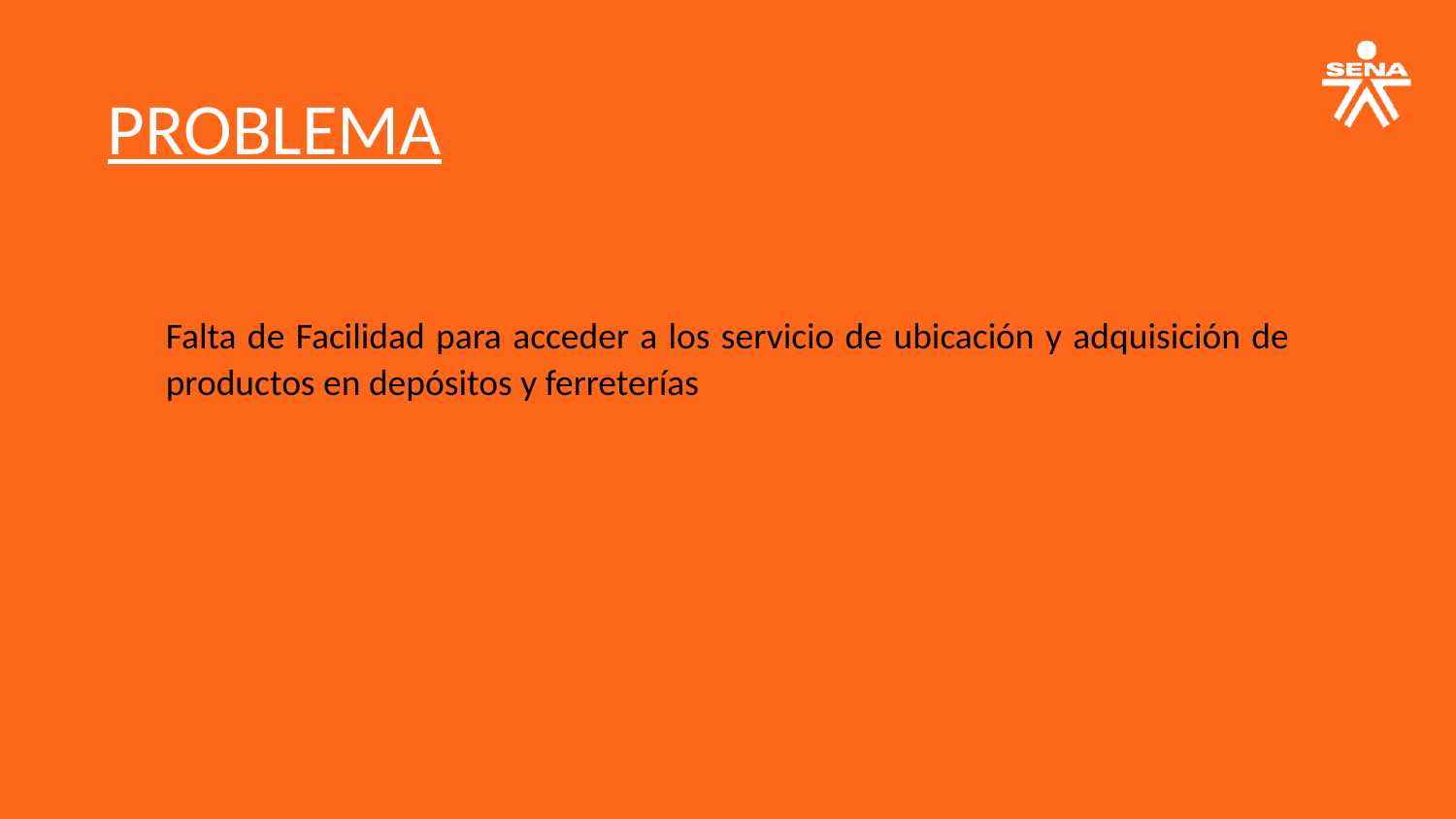

PROBLEMA
Falta de Facilidad para acceder a los servicio de ubicación y adquisición de productos en depósitos y ferreterías